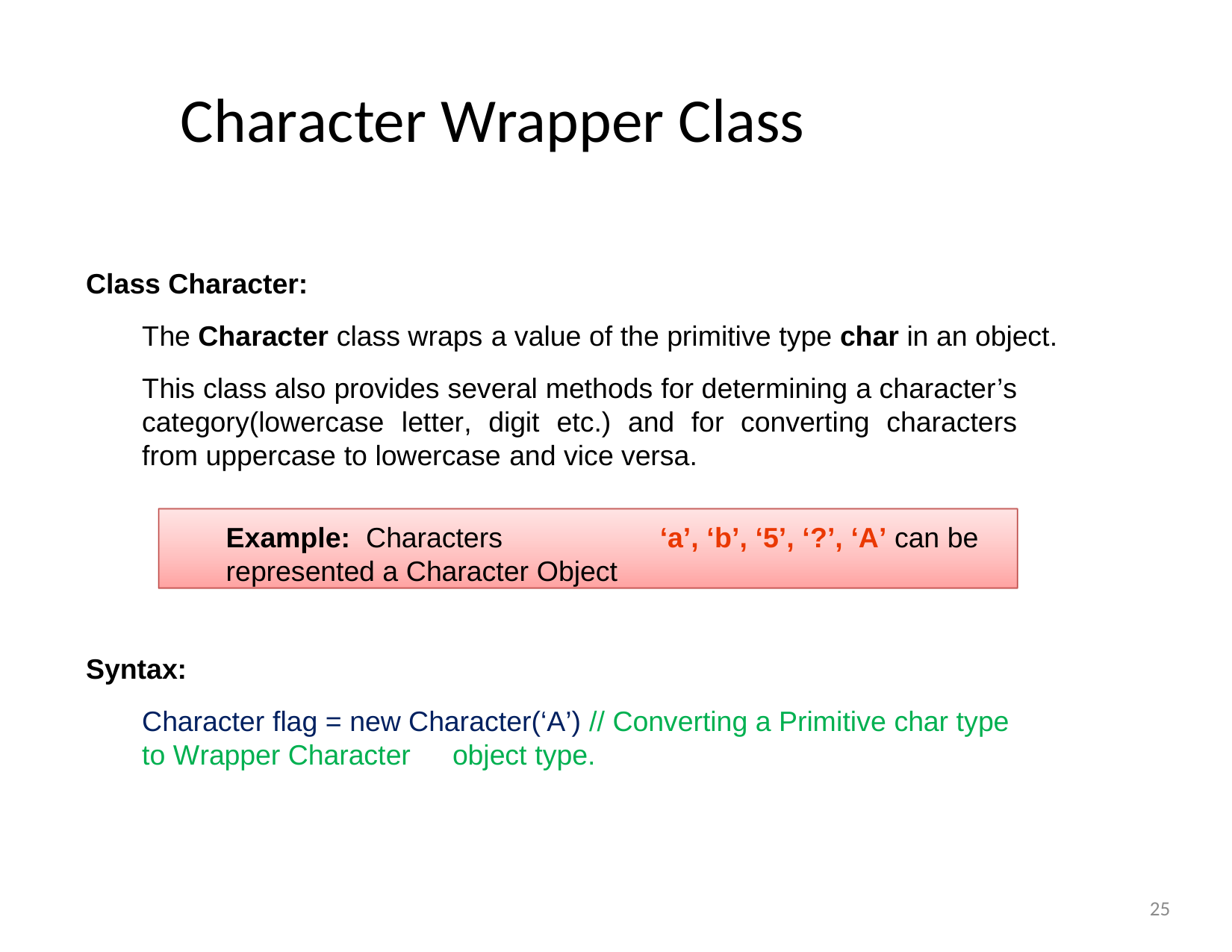

# Character Wrapper Class
Class Character:
The Character class wraps a value of the primitive type char in an object.
This class also provides several methods for determining a character’s category(lowercase letter, digit etc.) and for converting characters from uppercase to lowercase and vice versa.

Example:  Characters	‘a’, ‘b’, ‘5’, ‘?’, ‘A’ can be represented a Character Object

Syntax:
Character flag = new Character(‘A’) // Converting a Primitive char type to Wrapper Character	object type.

25